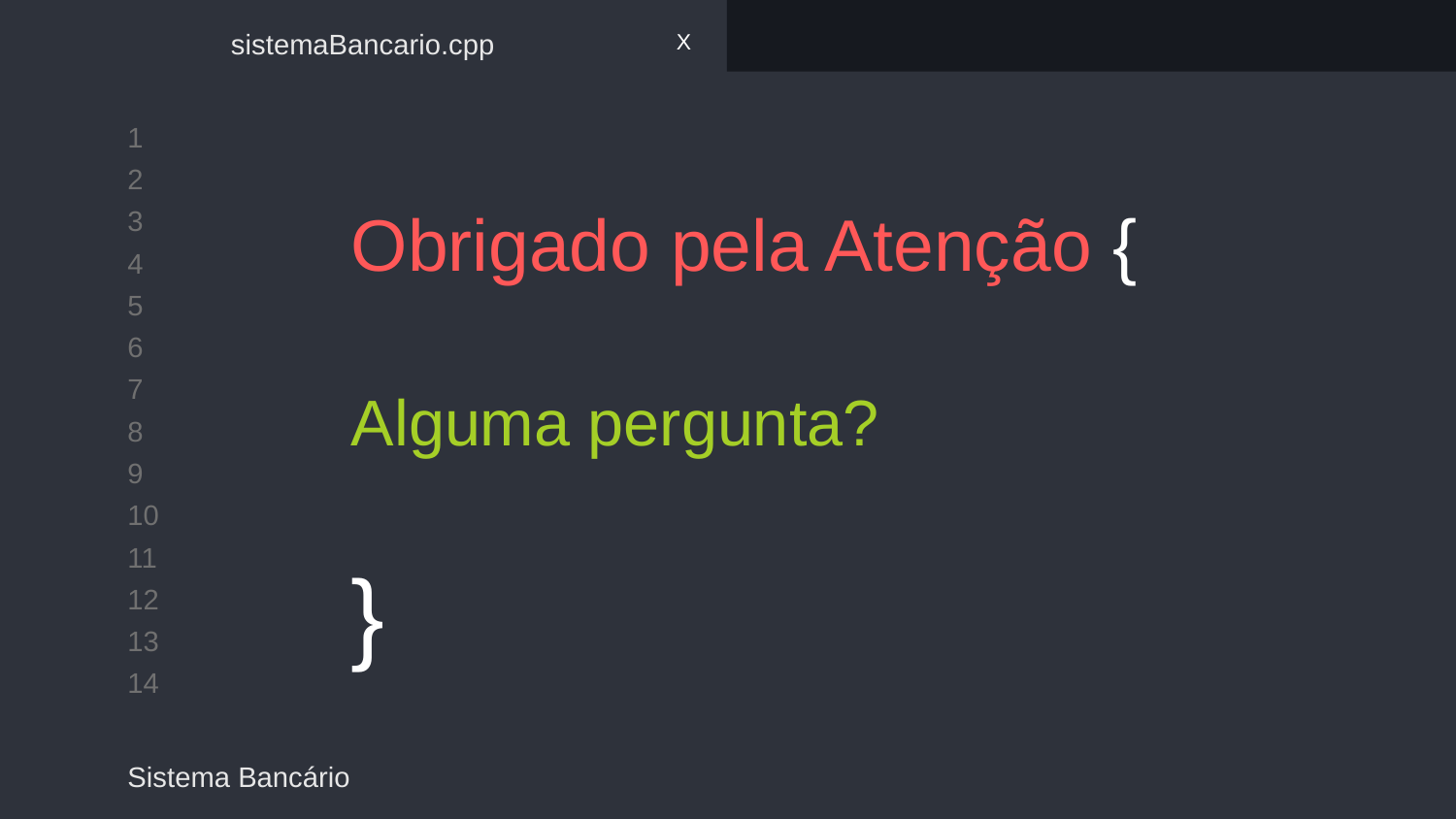

sistemaBancario.cpp
X
# Obrigado pela Atenção { Alguma pergunta?
}
Sistema Bancário